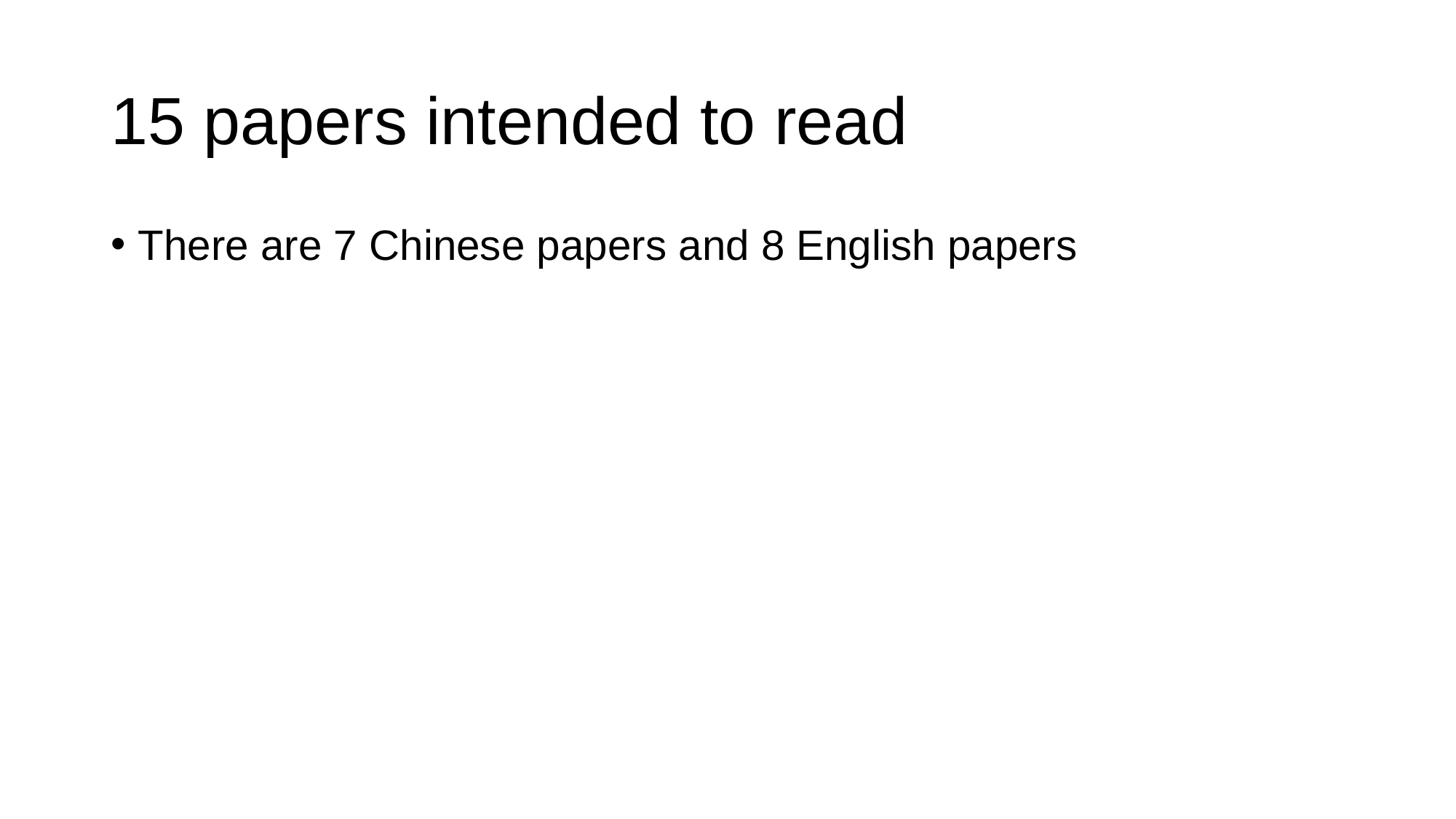

# 15 papers intended to read
There are 7 Chinese papers and 8 English papers